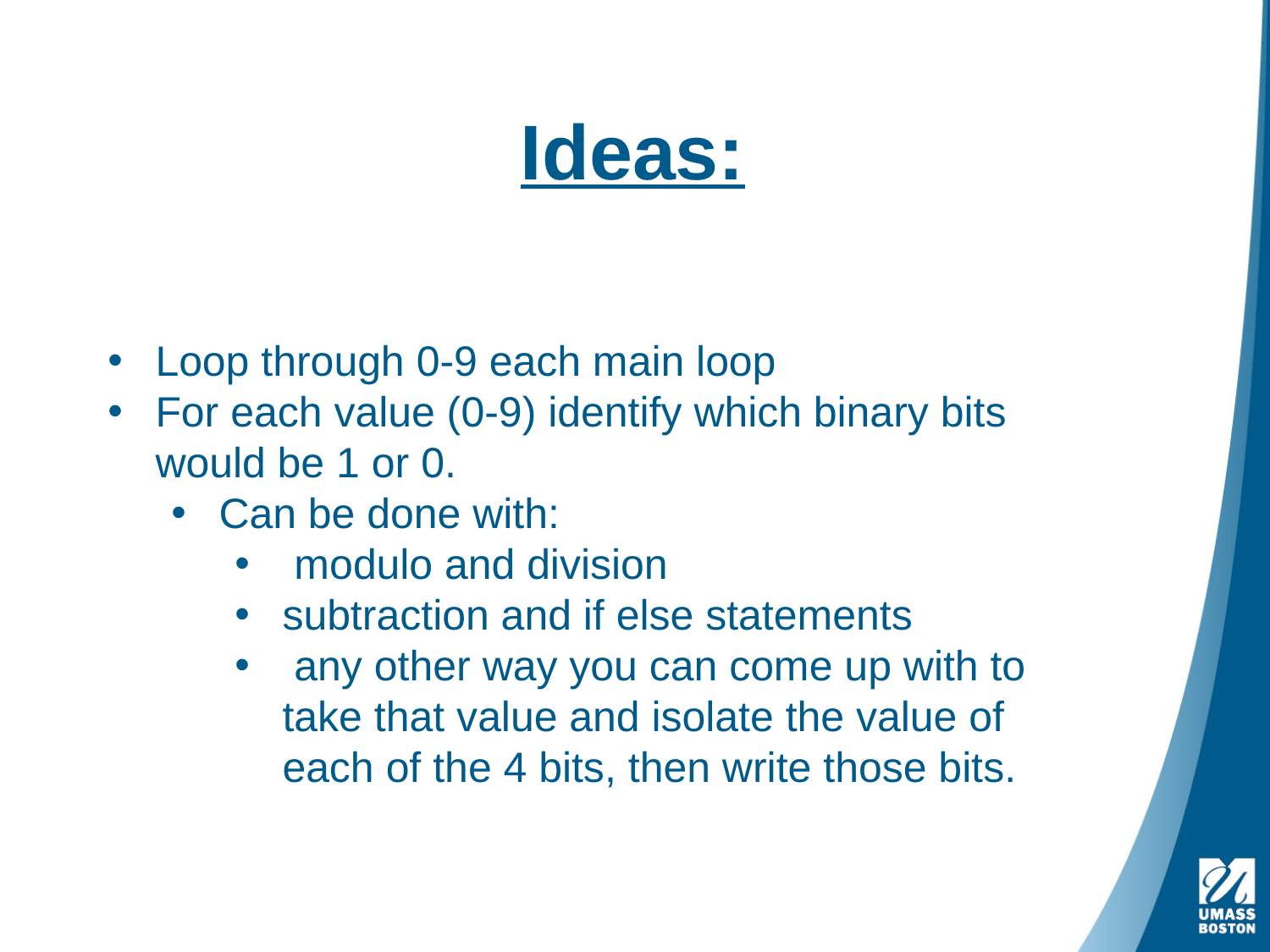

Ideas:
Loop through 0-9 each main loop
For each value (0-9) identify which binary bits would be 1 or 0.
Can be done with:
 modulo and division
subtraction and if else statements
 any other way you can come up with to take that value and isolate the value of each of the 4 bits, then write those bits.